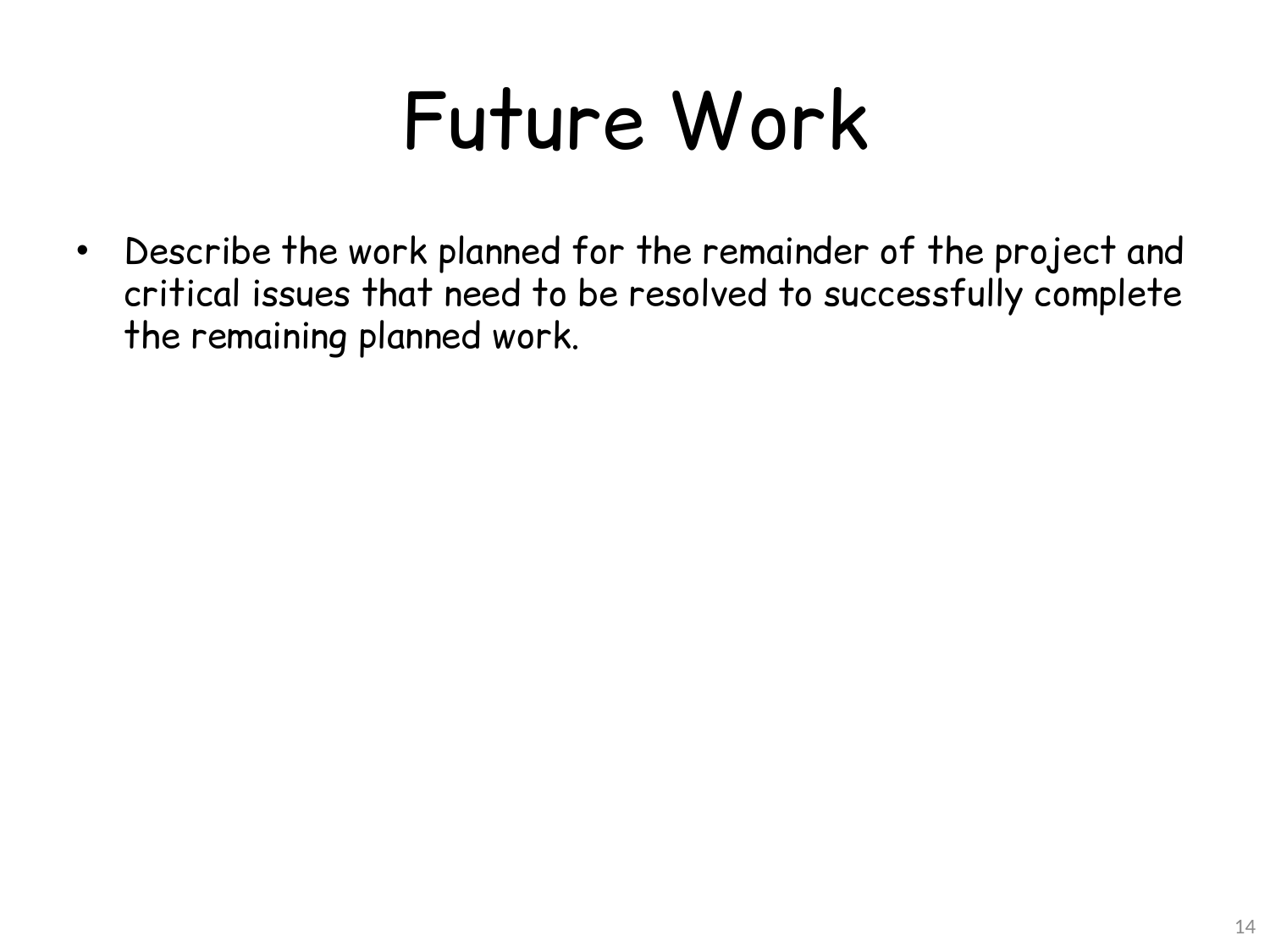

# Future Work
Describe the work planned for the remainder of the project and critical issues that need to be resolved to successfully complete the remaining planned work.

14